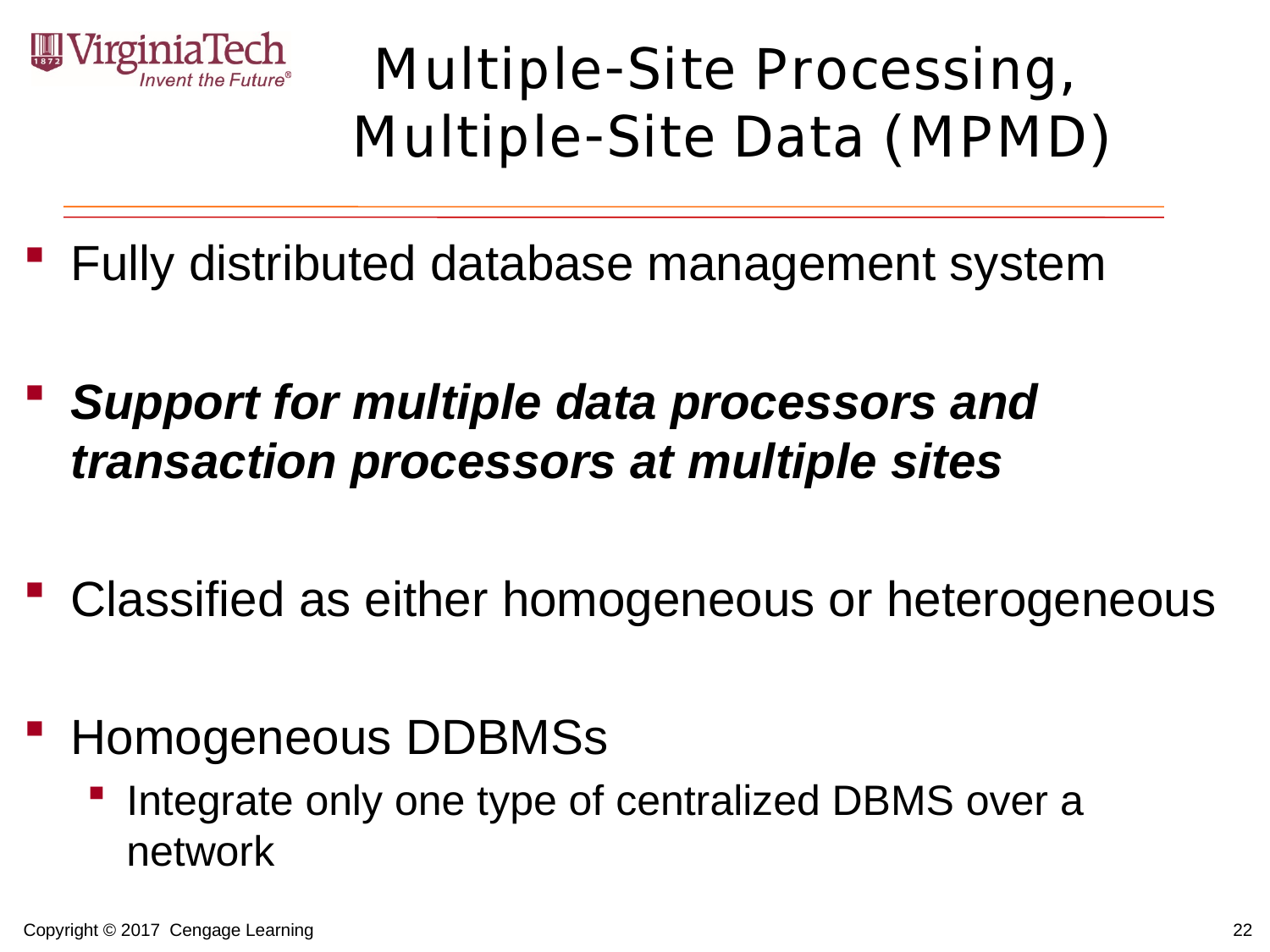

# Multiple-Site Processing, Multiple-Site Data (MPMD)
Fully distributed database management system

Support for multiple data processors and transaction processors at multiple sites

Classified as either homogeneous or heterogeneous

Homogeneous DDBMSs
Integrate only one type of centralized DBMS over a network
22
Copyright © 2017  Cengage Learning